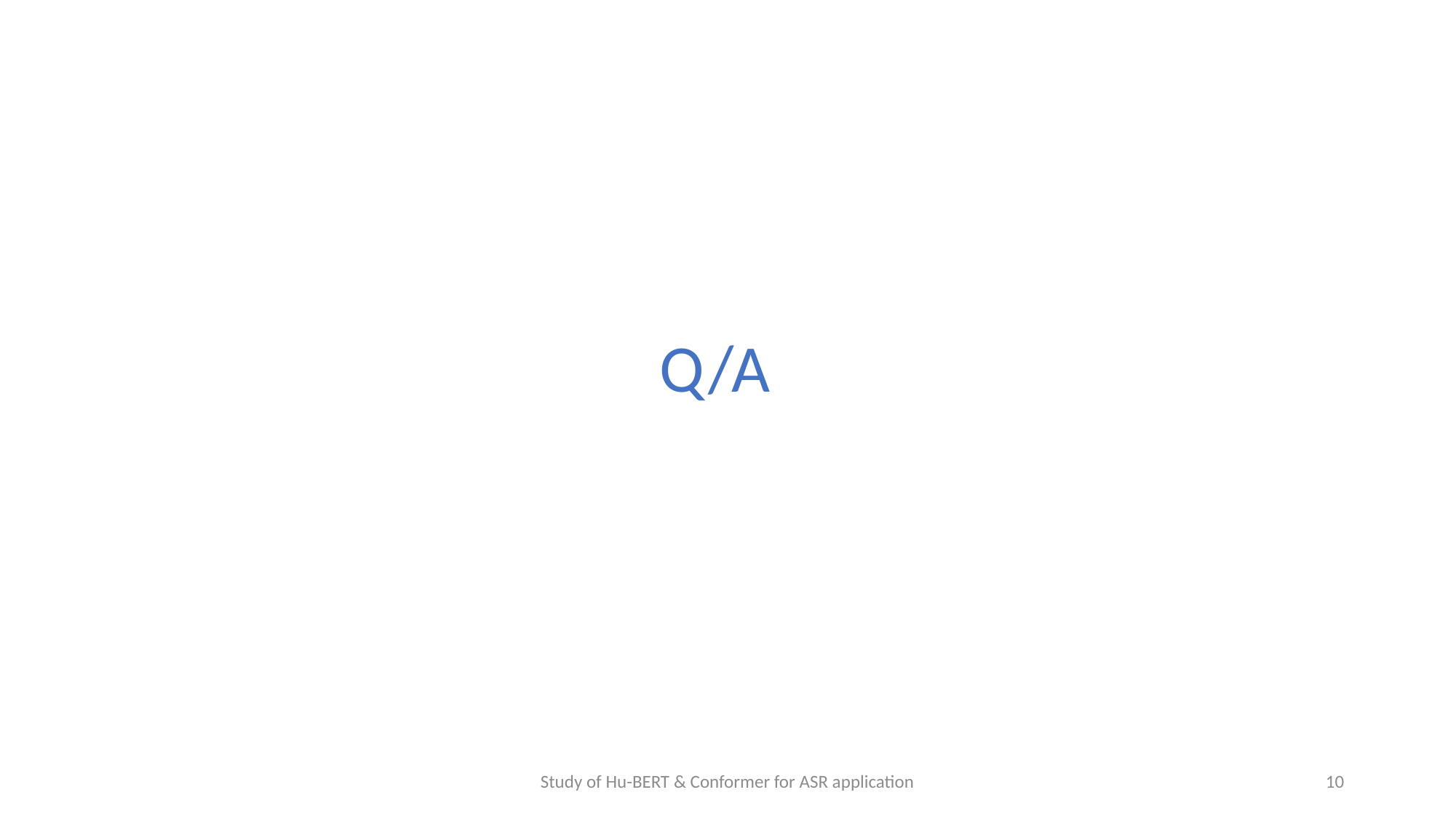

# Q/A
Study of Hu-BERT & Conformer for ASR application
10